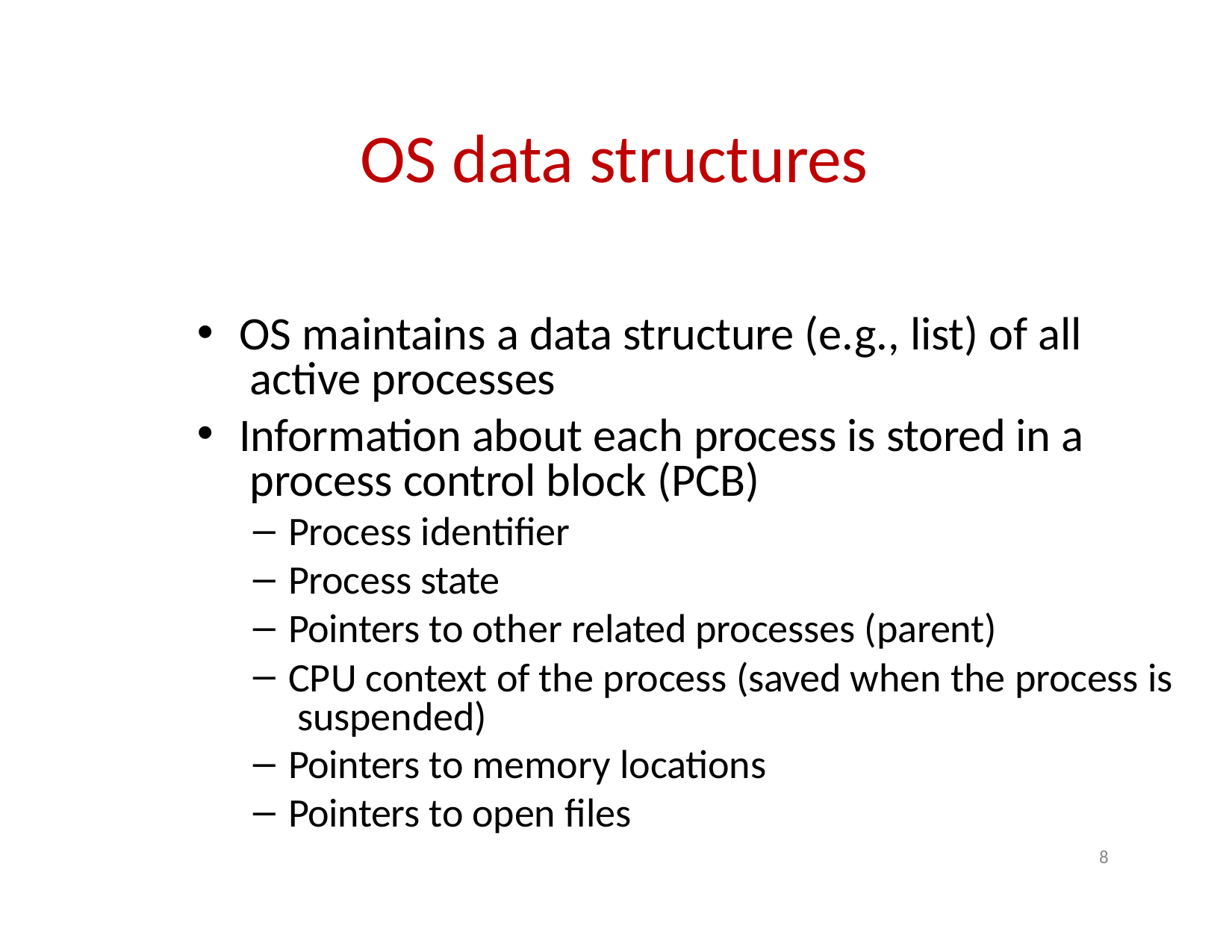

# OS data structures
OS maintains a data structure (e.g., list) of all  active processes
Information about each process is stored in a  process control block (PCB)
Process identifier
Process state
Pointers to other related processes (parent)
CPU context of the process (saved when the process is  suspended)
Pointers to memory locations
Pointers to open files

8